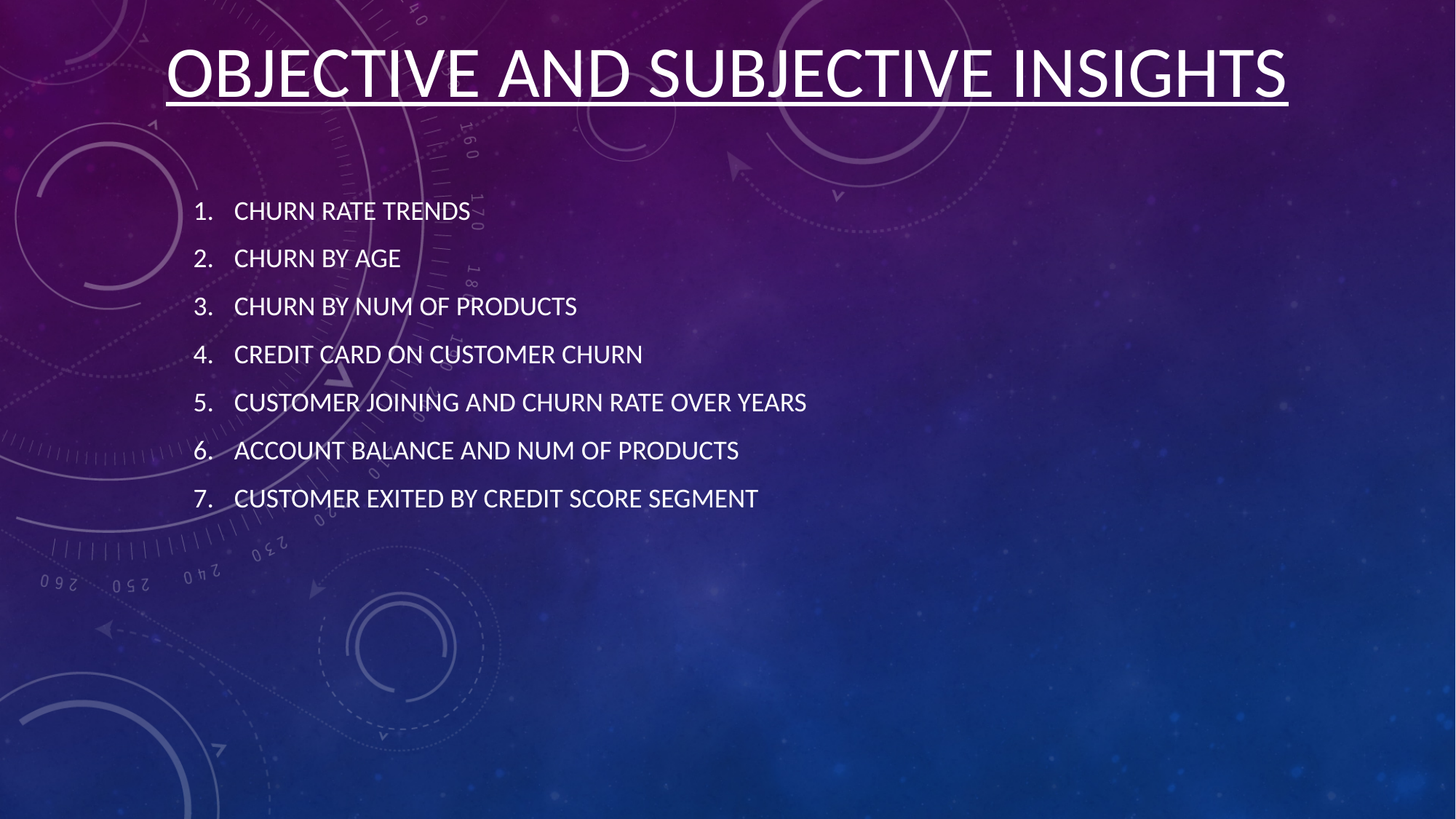

# Objective and subjective Insights
CHURN RATE TRENDS
Churn by age
CHURN BY NUM OF PRODUCTS
Credit card on customer churn
CUSTOMER JOINING AND CHURN RATE OVER YEARS
Account balance and num of products
CUSTOMER EXITED BY CREDIT SCORE SEGMENT